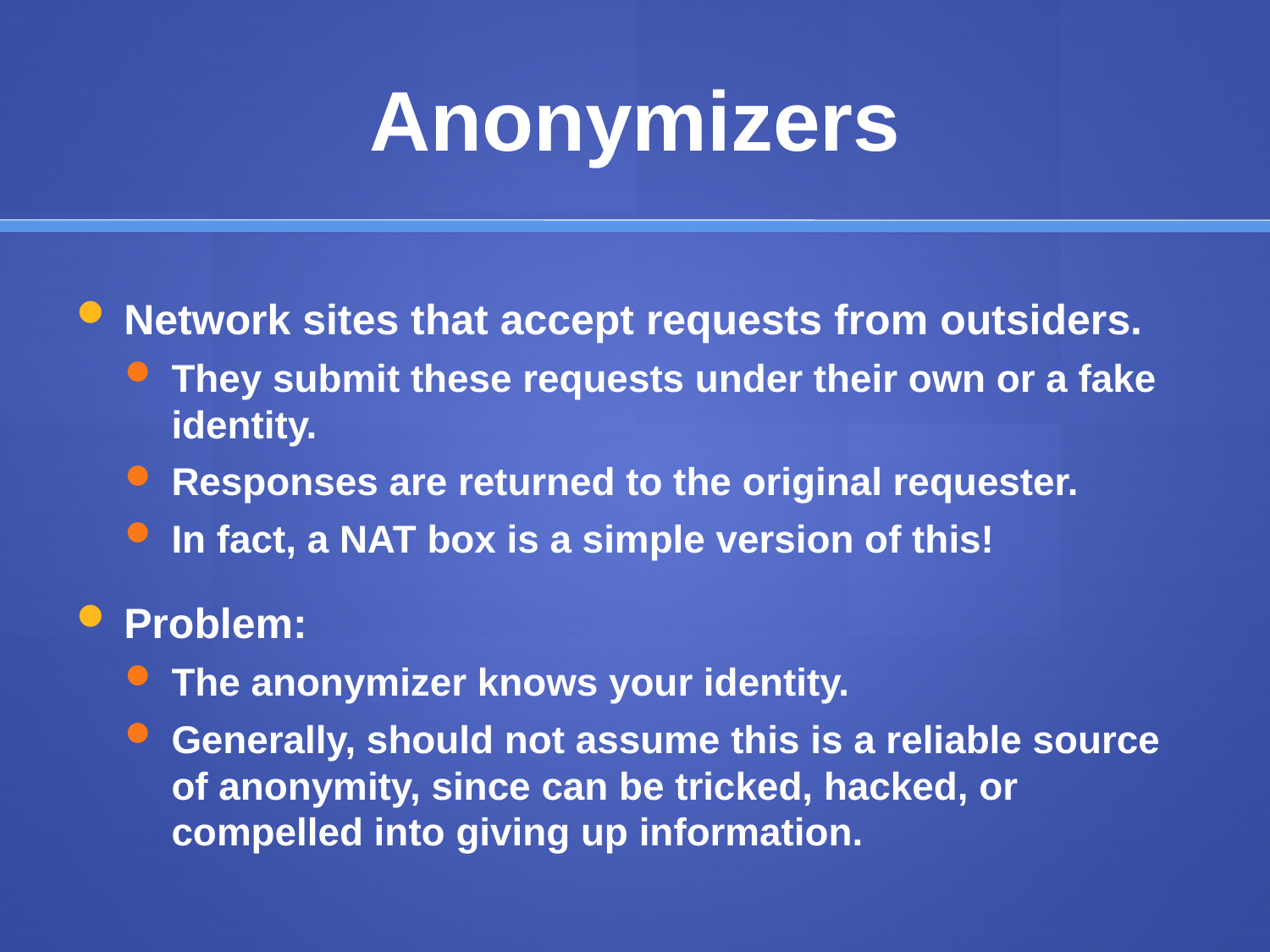

# Anonymizers
Network sites that accept requests from outsiders.
They submit these requests under their own or a fake identity.
Responses are returned to the original requester.
In fact, a NAT box is a simple version of this!
Problem:
The anonymizer knows your identity.
Generally, should not assume this is a reliable source of anonymity, since can be tricked, hacked, or compelled into giving up information.